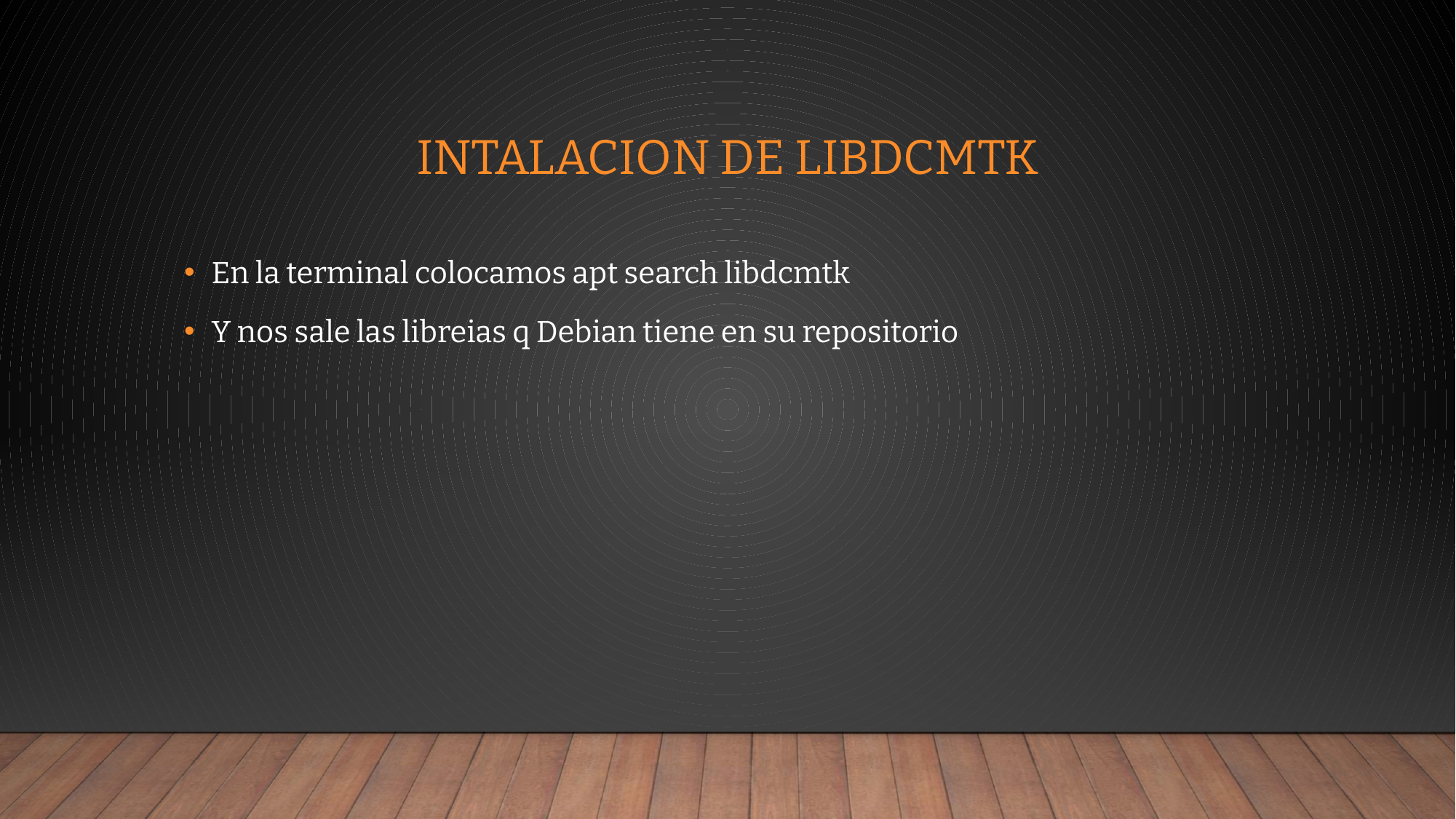

# Intalacion de libdcmtk
En la terminal colocamos apt search libdcmtk
Y nos sale las libreias q Debian tiene en su repositorio